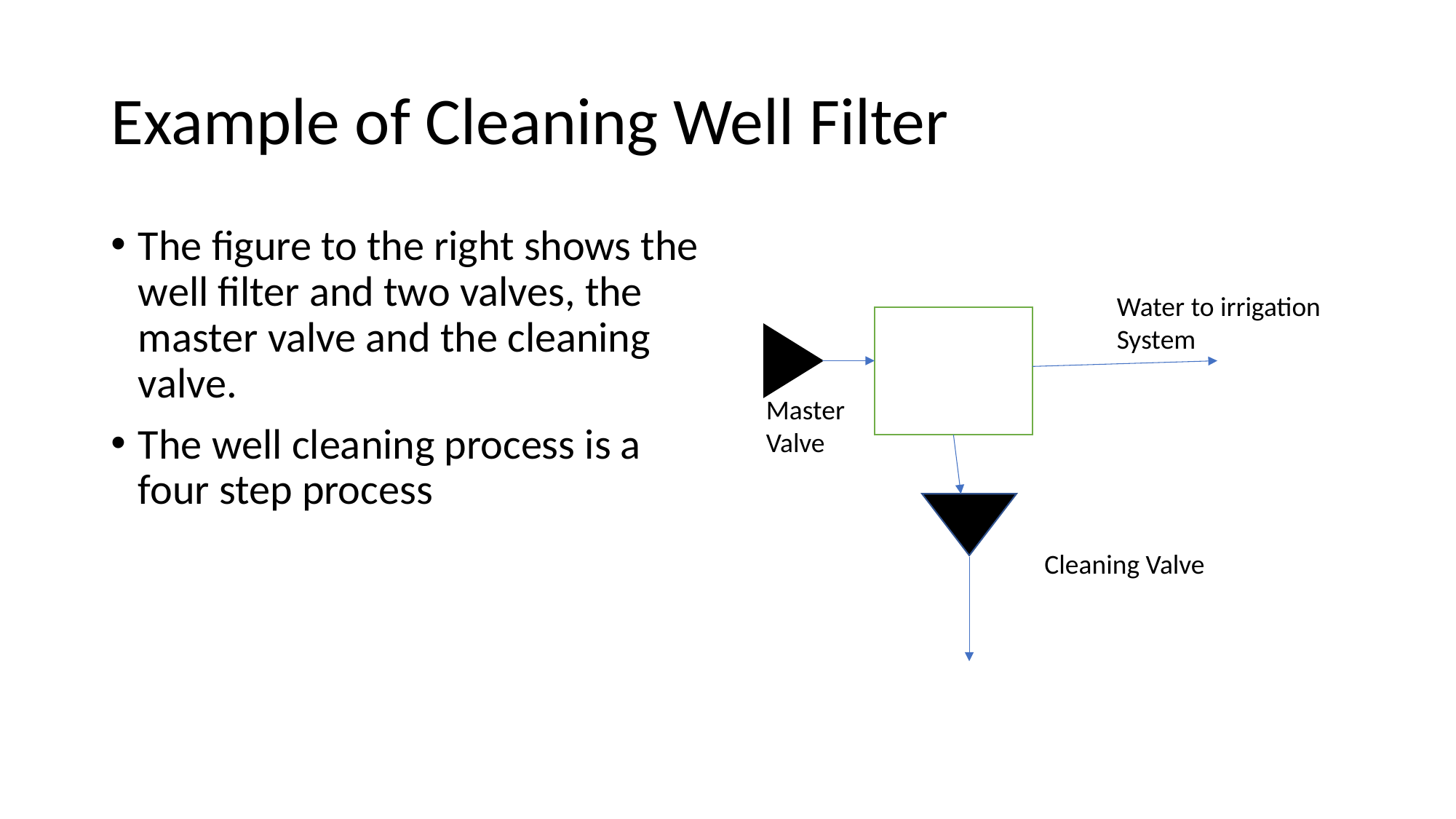

# Example of Cleaning Well Filter
The figure to the right shows the well filter and two valves, the master valve and the cleaning valve.
The well cleaning process is a four step process

Water to irrigation
System

Master
Valve

Cleaning Valve